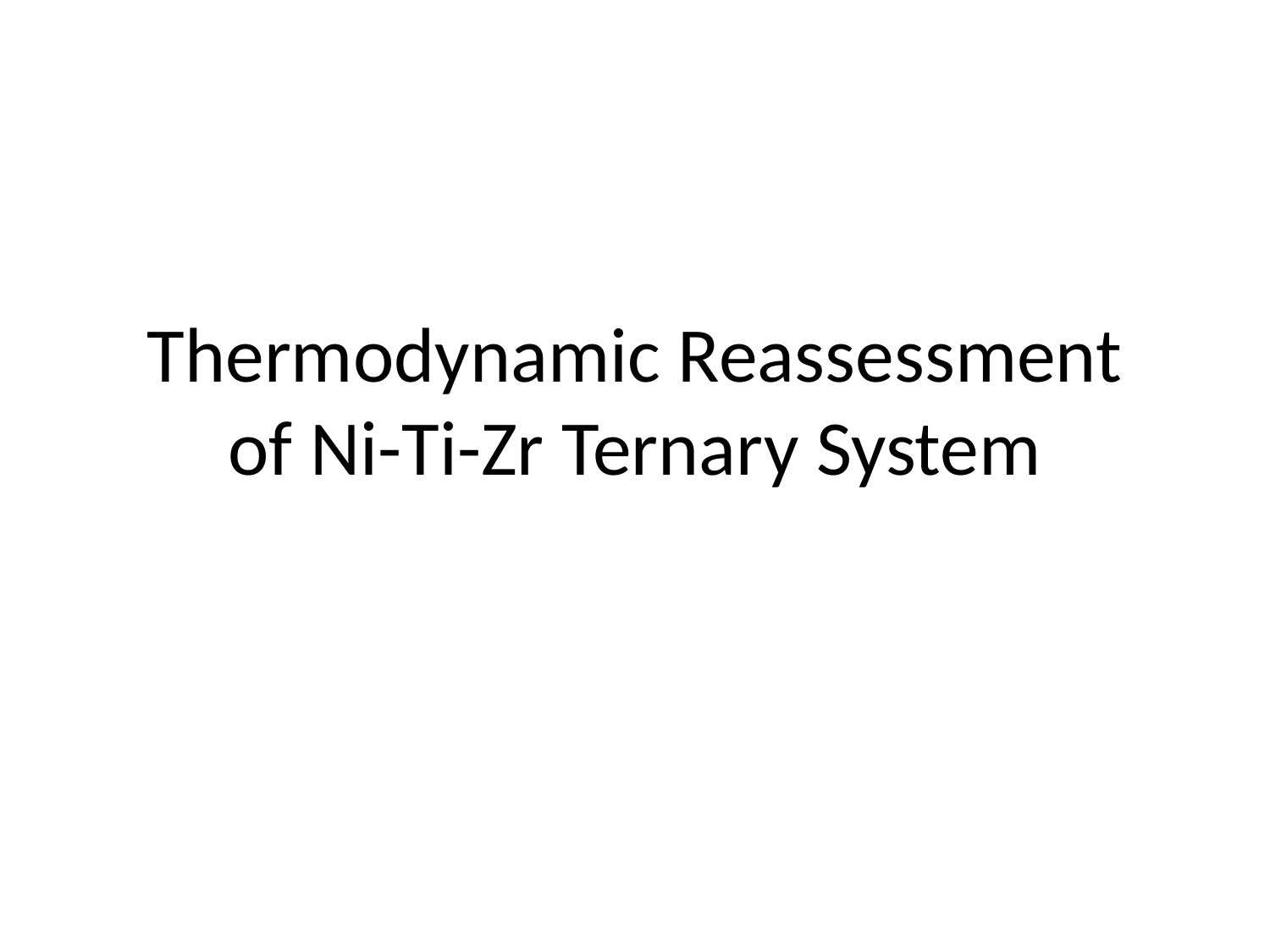

# Thermodynamic Reassessment of Ni-Ti-Zr Ternary System